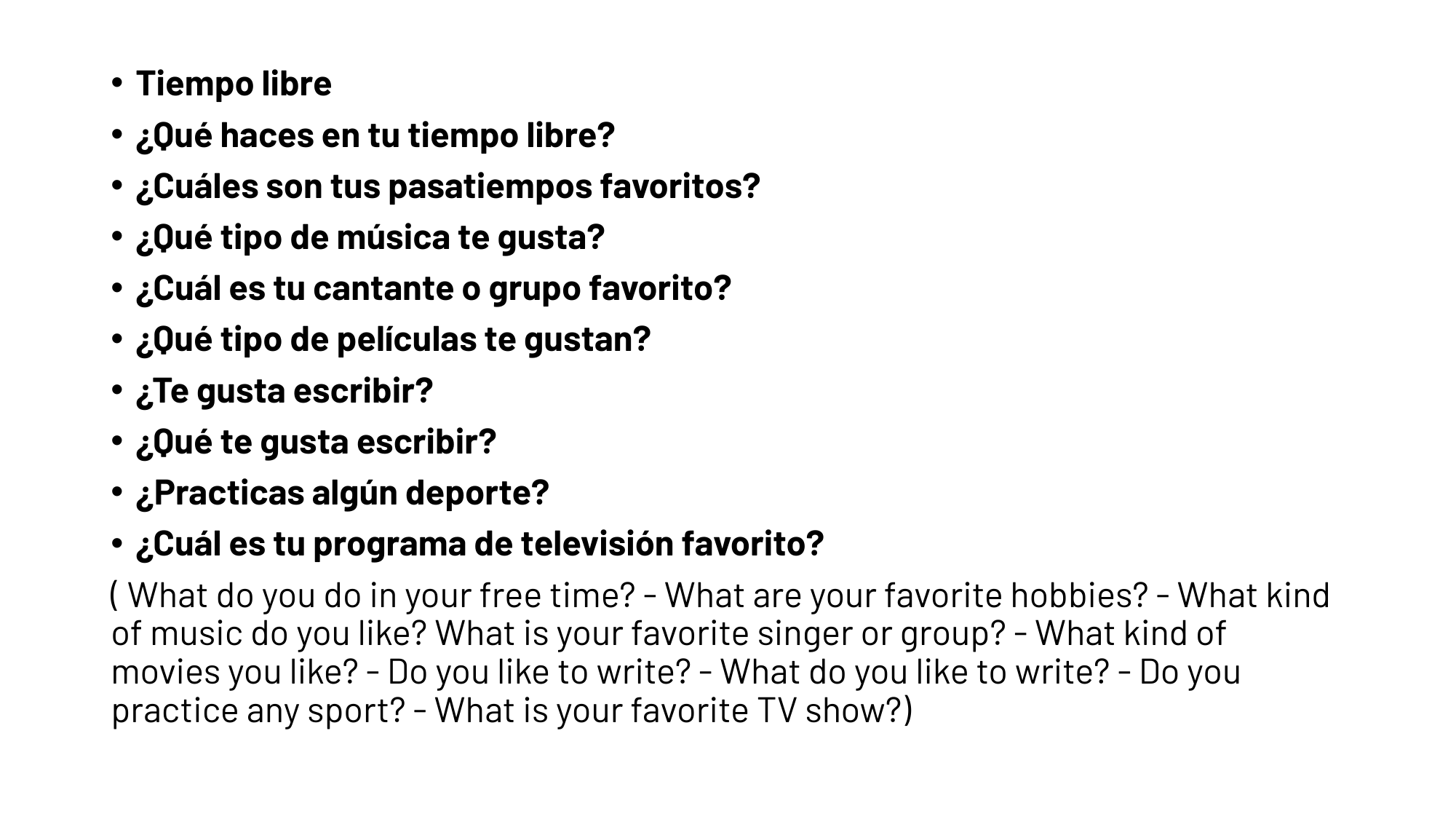

Tiempo libre
¿Qué haces en tu tiempo libre?
¿Cuáles son tus pasatiempos favoritos?
¿Qué tipo de música te gusta?
¿Cuál es tu cantante o grupo favorito?
¿Qué tipo de películas te gustan?
¿Te gusta escribir?
¿Qué te gusta escribir?
¿Practicas algún deporte?
¿Cuál es tu programa de televisión favorito?
( What do you do in your free time? - What are your favorite hobbies? - What kind of music do you like? What is your favorite singer or group? - What kind of movies you like? - Do you like to write? - What do you like to write? - Do you practice any sport? - What is your favorite TV show?)